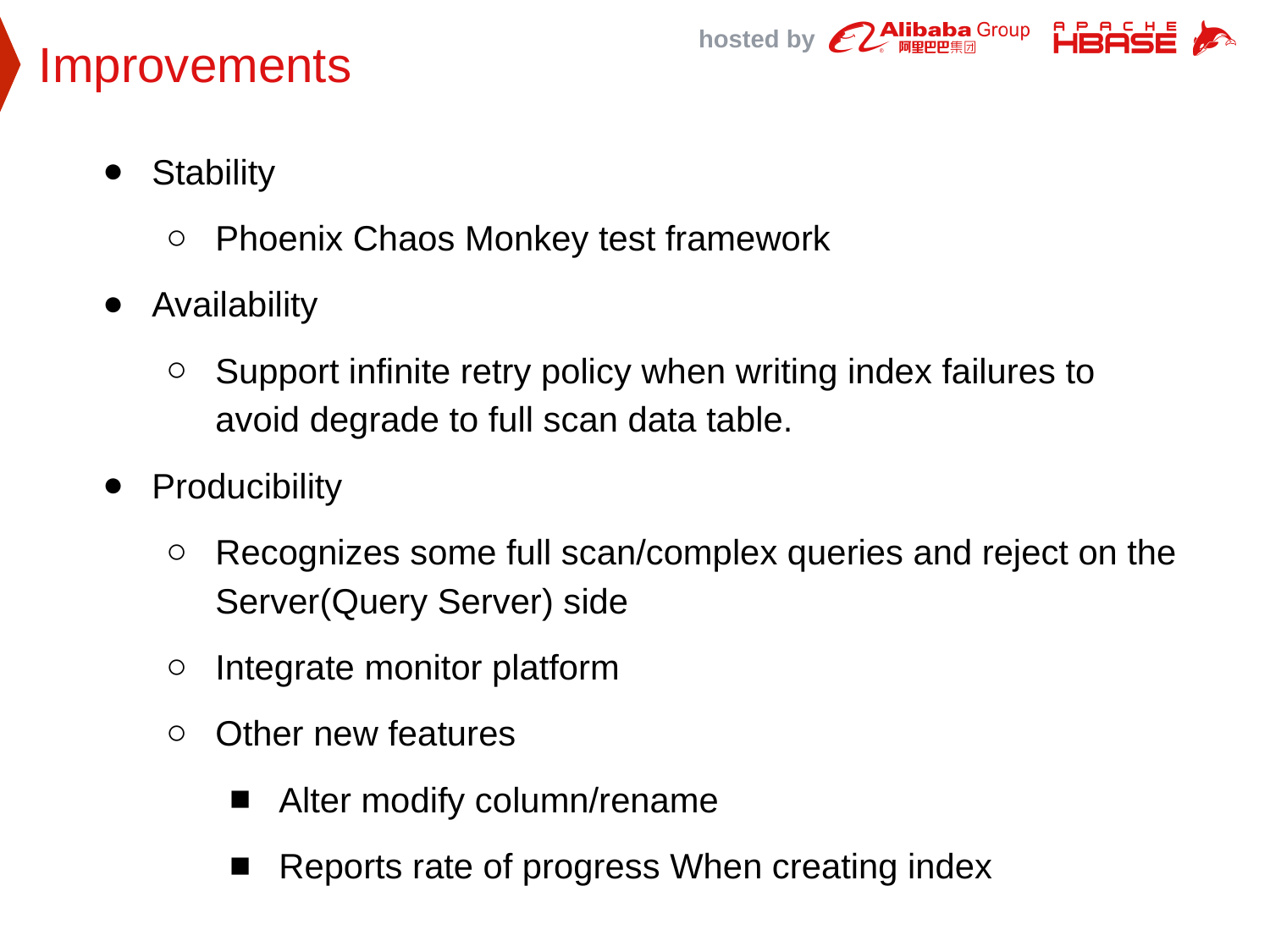

Improvements
Stability
Phoenix Chaos Monkey test framework
Availability
Support infinite retry policy when writing index failures to avoid degrade to full scan data table.
Producibility
Recognizes some full scan/complex queries and reject on the Server(Query Server) side
Integrate monitor platform
Other new features
Alter modify column/rename
Reports rate of progress When creating index